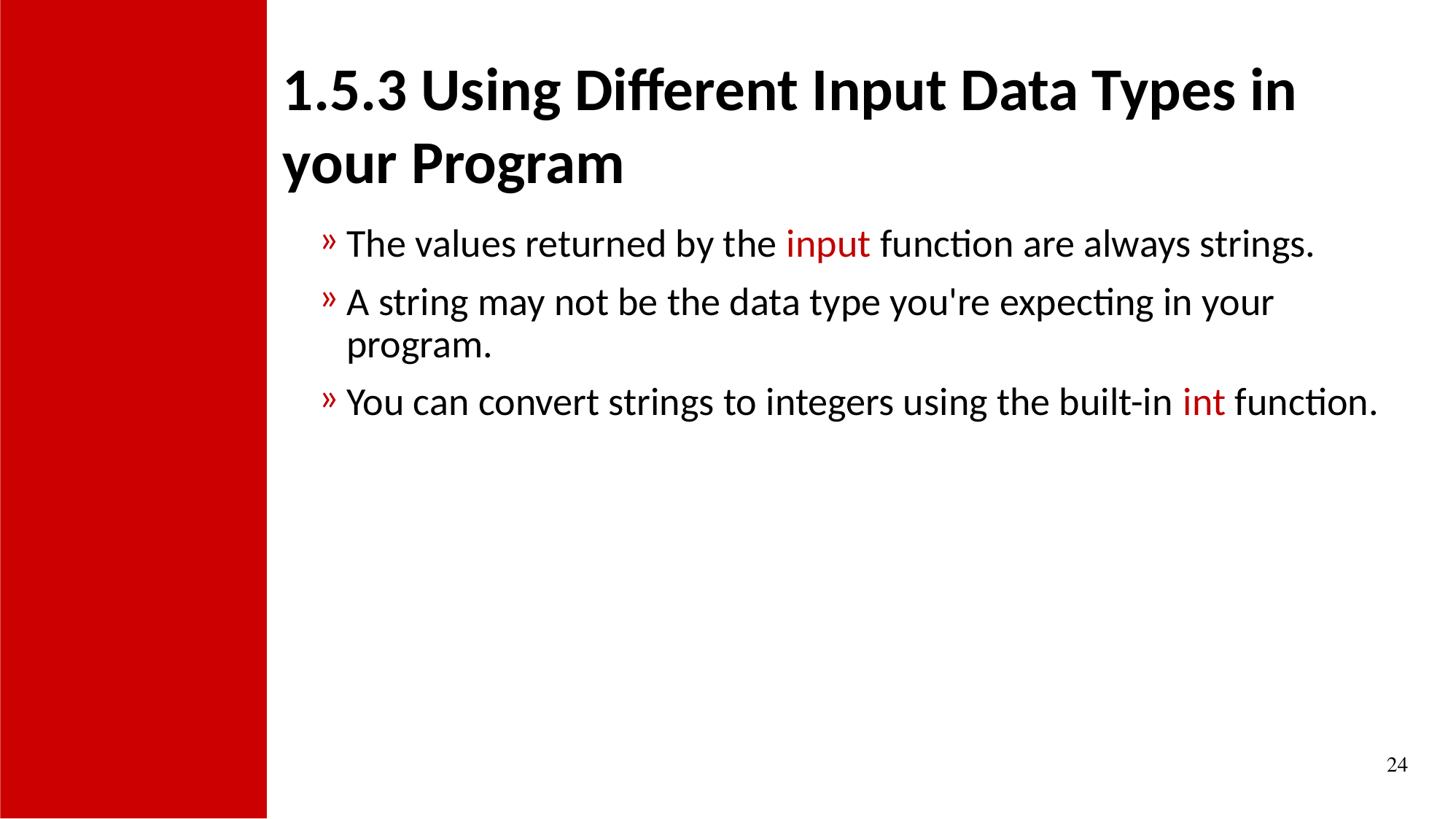

1.5.3 Using Different Input Data Types in your Program
The values returned by the input function are always strings.
A string may not be the data type you're expecting in your program.
You can convert strings to integers using the built-in int function.
24